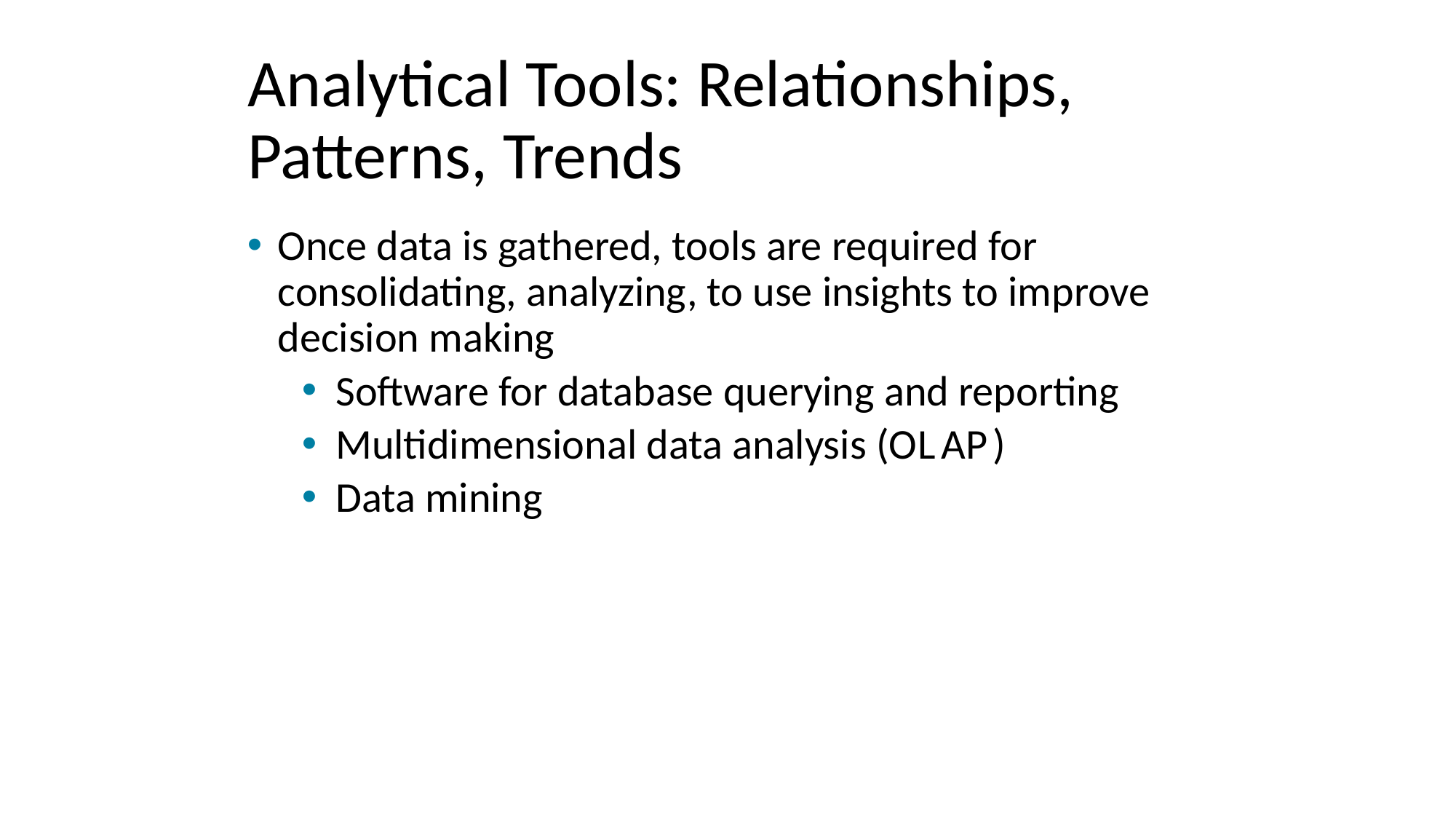

# Analytical Tools: Relationships, Patterns, Trends
Once data is gathered, tools are required for consolidating, analyzing, to use insights to improve decision making
Software for database querying and reporting
Multidimensional data analysis (O L  A P )
Data mining